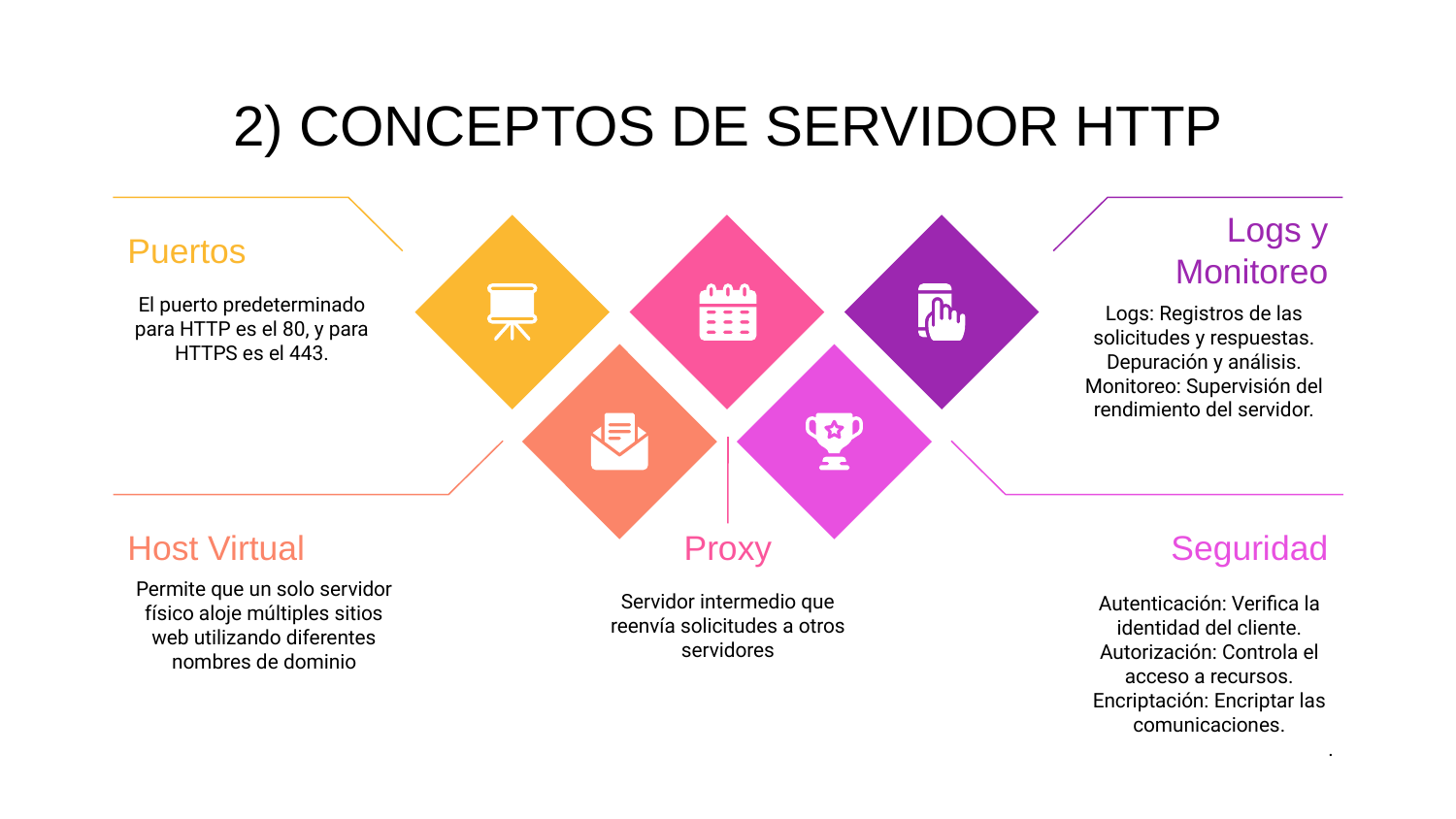

# 2) CONCEPTOS DE SERVIDOR HTTP

Puertos
El puerto predeterminado para HTTP es el 80, y para HTTPS es el 443.

Logs y Monitoreo
Logs: Registros de las solicitudes y respuestas. Depuración y análisis.
Monitoreo: Supervisión del rendimiento del servidor.

Proxy
Servidor intermedio que reenvía solicitudes a otros servidores

Host Virtual
Permite que un solo servidor físico aloje múltiples sitios web utilizando diferentes nombres de dominio

Seguridad
Autenticación: Verifica la identidad del cliente.
Autorización: Controla el acceso a recursos.
Encriptación: Encriptar las comunicaciones.
.